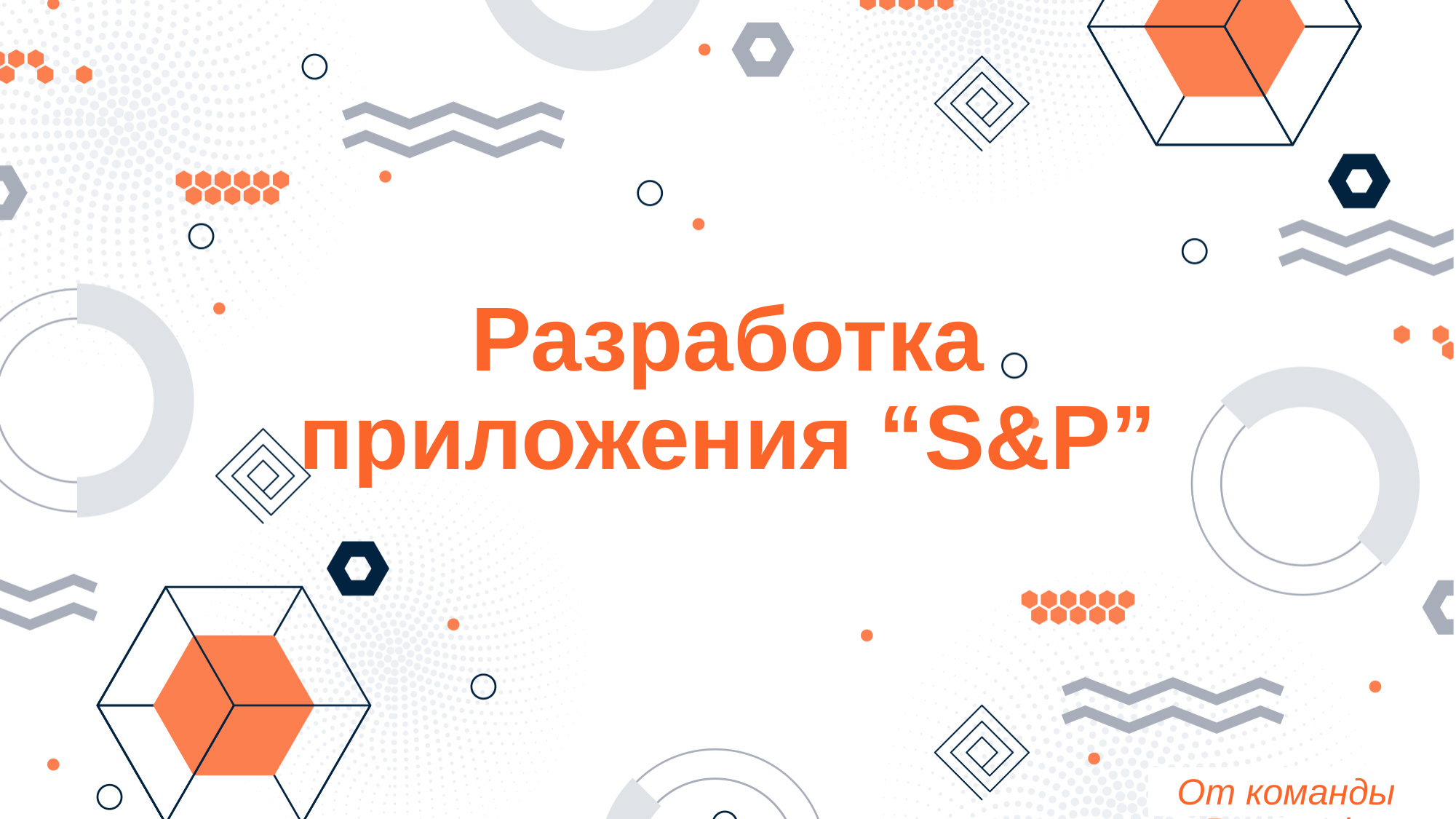

# Разработка приложения “S&P”
От команды Ragnarok